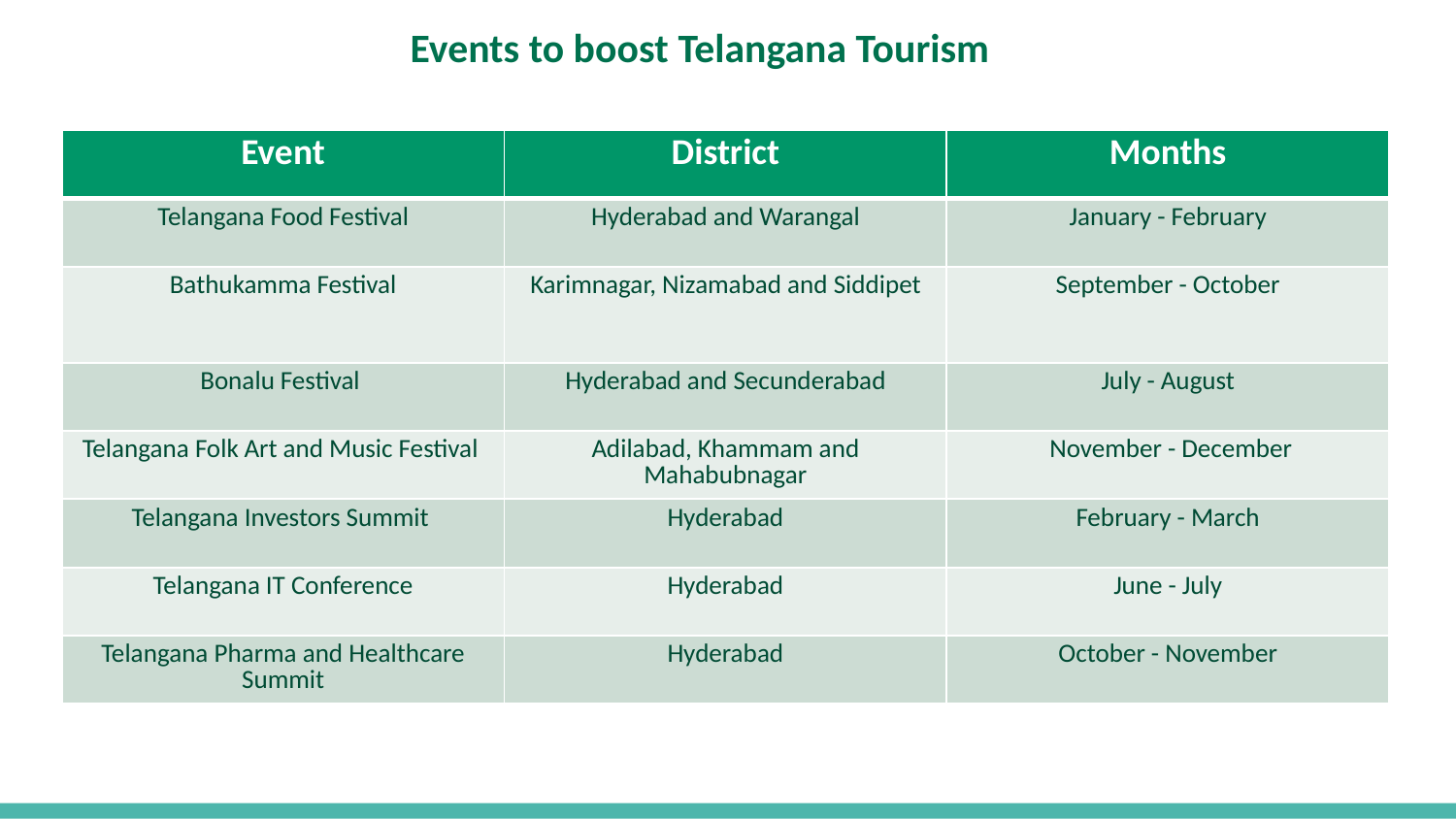

# Events to boost Telangana Tourism
x
| Event | District | Months |
| --- | --- | --- |
| Telangana Food Festival | Hyderabad and Warangal | January - February |
| Bathukamma Festival | Karimnagar, Nizamabad and Siddipet | September - October |
| Bonalu Festival | Hyderabad and Secunderabad | July - August |
| Telangana Folk Art and Music Festival | Adilabad, Khammam and Mahabubnagar | November - December |
| Telangana Investors Summit | Hyderabad | February - March |
| Telangana IT Conference | Hyderabad | June - July |
| Telangana Pharma and Healthcare Summit | Hyderabad | October - November |